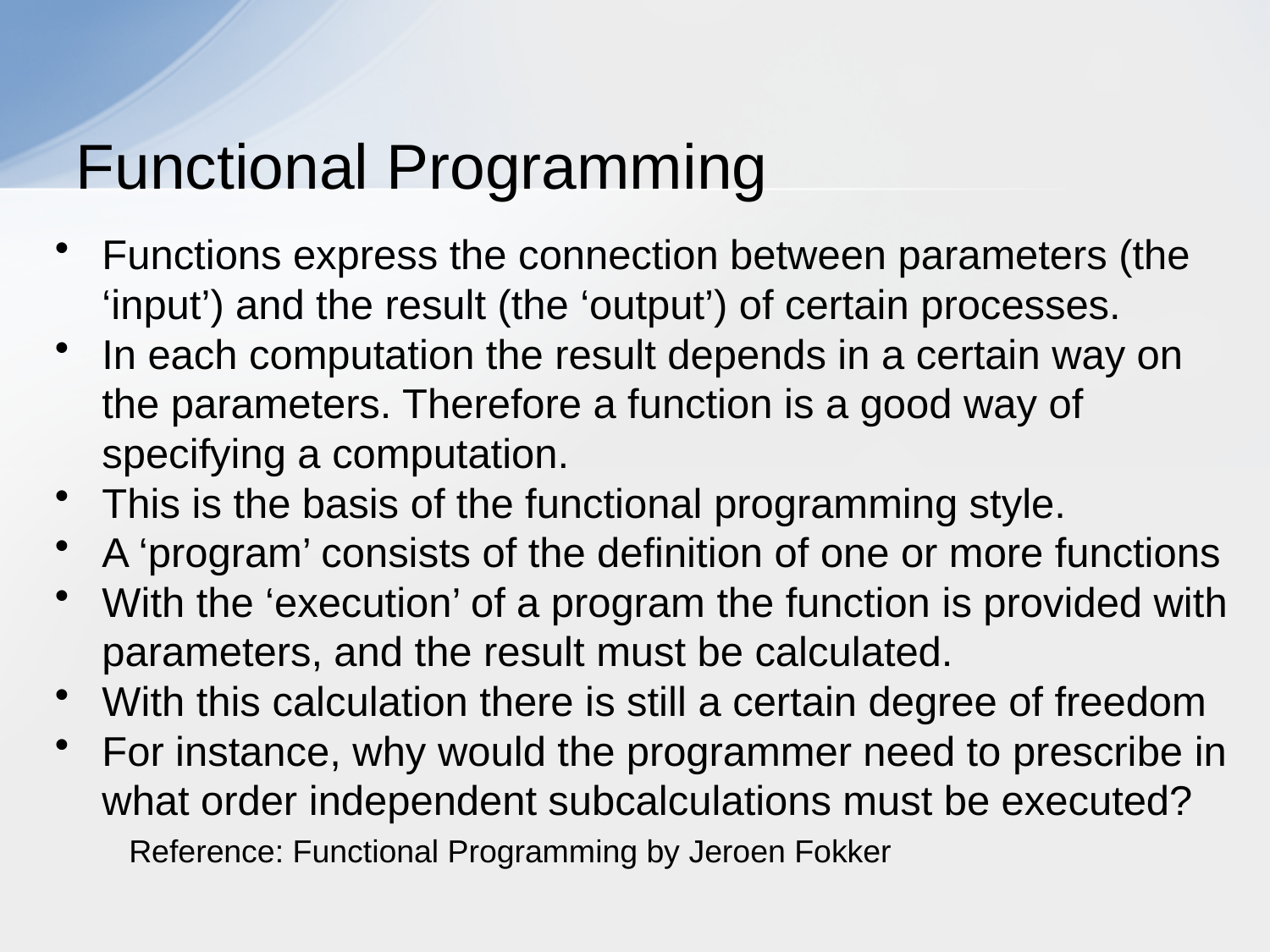

# Functional Programming
Functions express the connection between parameters (the ‘input’) and the result (the ‘output’) of certain processes.
In each computation the result depends in a certain way on the parameters. Therefore a function is a good way of specifying a computation.
This is the basis of the functional programming style.
A ‘program’ consists of the definition of one or more functions
With the ‘execution’ of a program the function is provided with parameters, and the result must be calculated.
With this calculation there is still a certain degree of freedom
For instance, why would the programmer need to prescribe in what order independent subcalculations must be executed?
Reference: Functional Programming by Jeroen Fokker